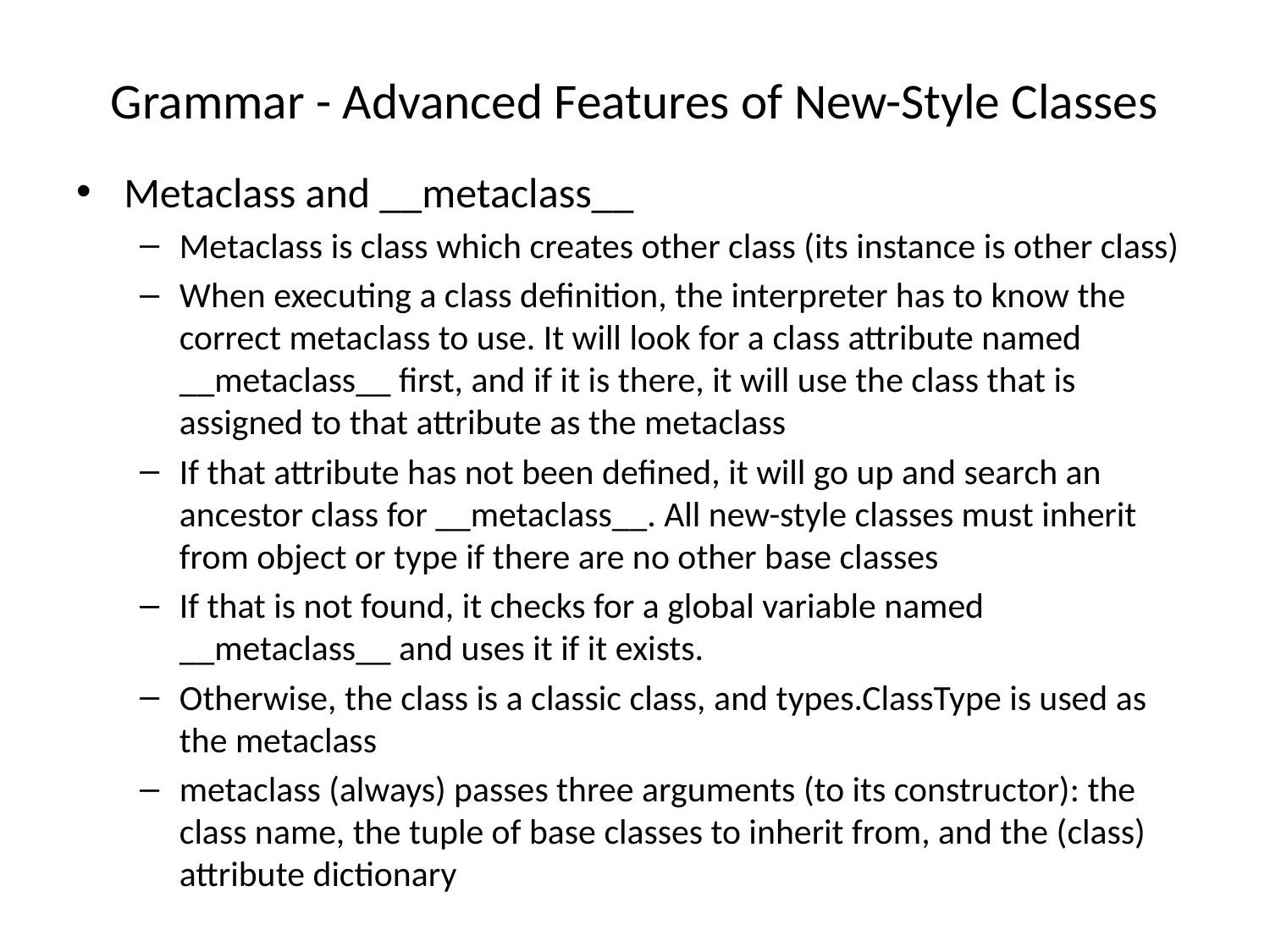

# Grammar - Advanced Features of New-Style Classes
Metaclass and __metaclass__
Metaclass is class which creates other class (its instance is other class)
When executing a class definition, the interpreter has to know the correct metaclass to use. It will look for a class attribute named __metaclass__ first, and if it is there, it will use the class that is assigned to that attribute as the metaclass
If that attribute has not been defined, it will go up and search an ancestor class for __metaclass__. All new-style classes must inherit from object or type if there are no other base classes
If that is not found, it checks for a global variable named __metaclass__ and uses it if it exists.
Otherwise, the class is a classic class, and types.ClassType is used as the metaclass
metaclass (always) passes three arguments (to its constructor): the class name, the tuple of base classes to inherit from, and the (class) attribute dictionary